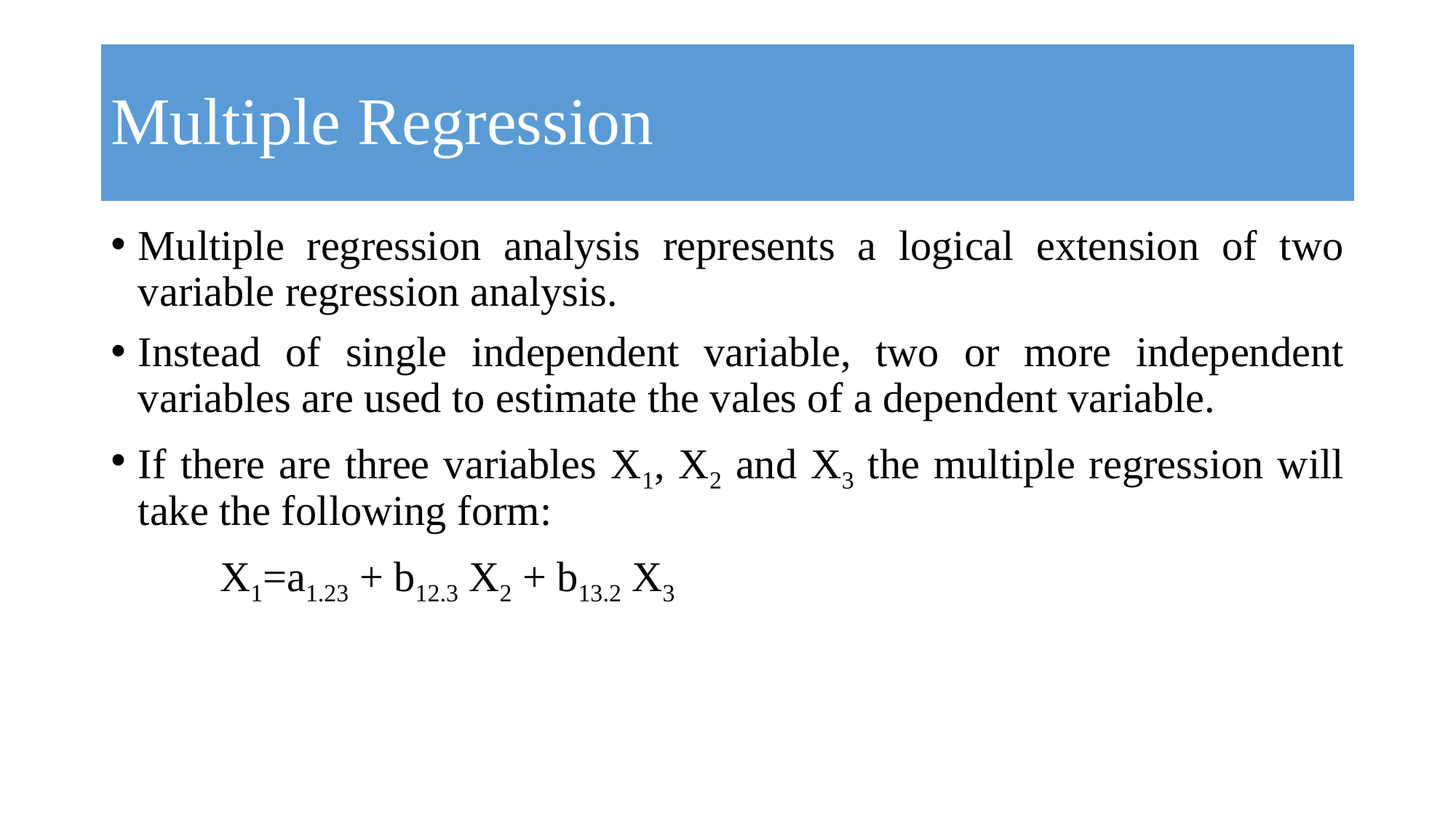

# Multiple Regression
Multiple regression analysis represents a logical extension of two variable regression analysis.
Instead of single independent variable, two or more independent variables are used to estimate the vales of a dependent variable.
If there are three variables X1, X2 and X3 the multiple regression will take the following form:
	X1=a1.23 + b12.3 X2 + b13.2 X3